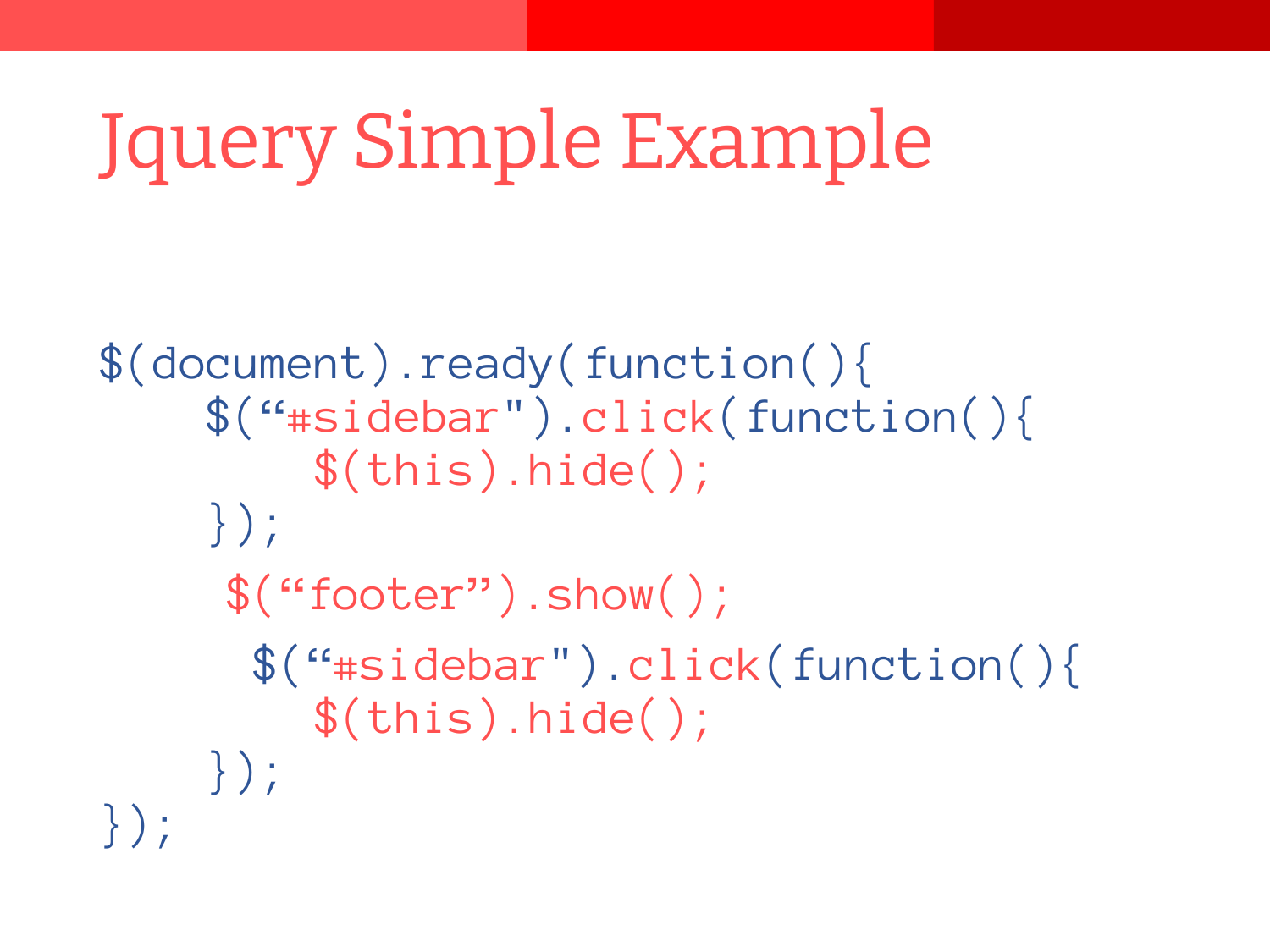

# Jquery Simple Example

$(document).ready(function(){
    $(“#sidebar").click(function(){
        $(this).hide();
    });
	$(“footer”).show();
	 $(“#sidebar").click(function(){
        $(this).hide();
    });
});